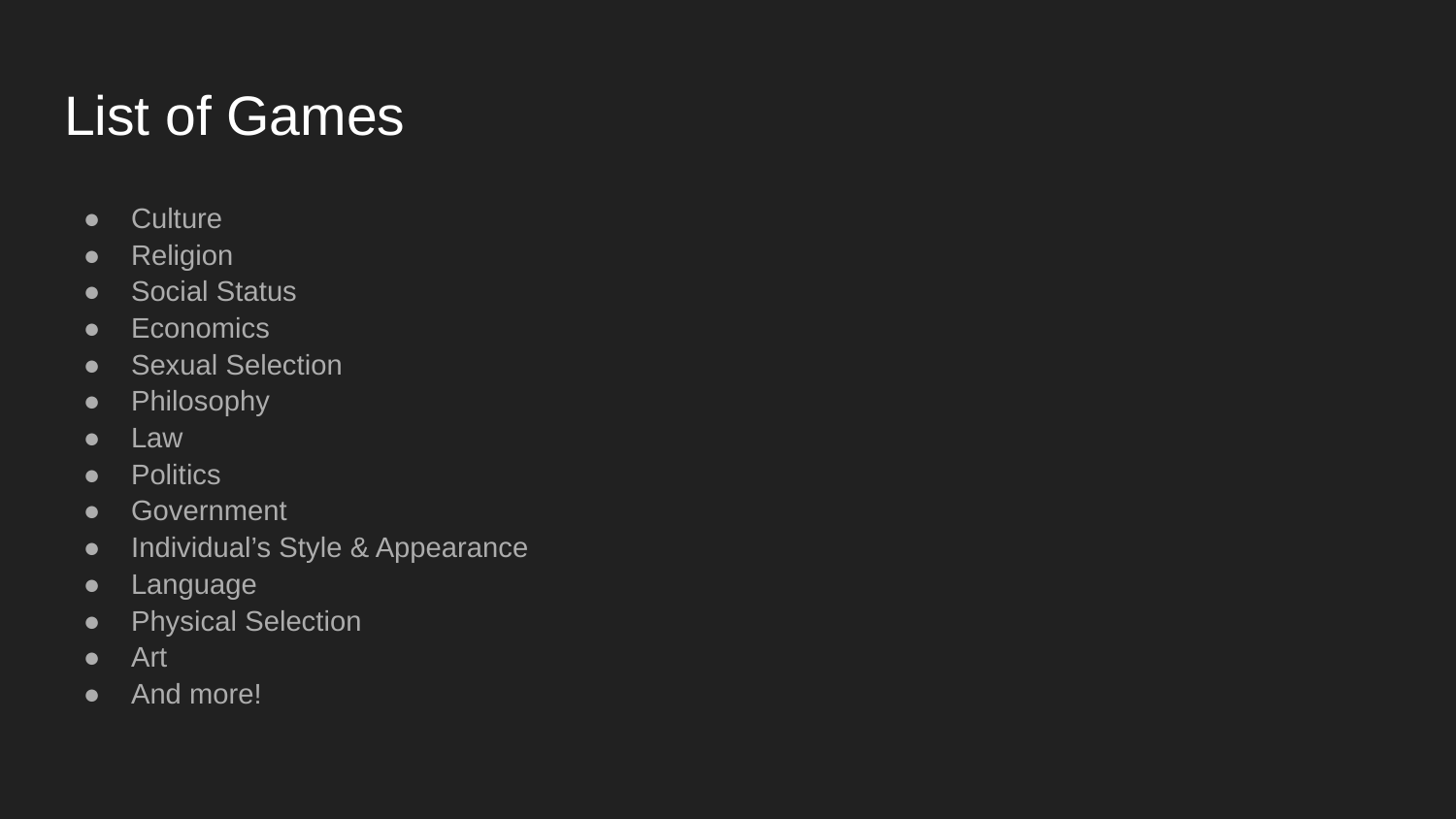

# List of Games
Culture
Religion
Social Status
Economics
Sexual Selection
Philosophy
Law
Politics
Government
Individual’s Style & Appearance
Language
Physical Selection
Art
And more!